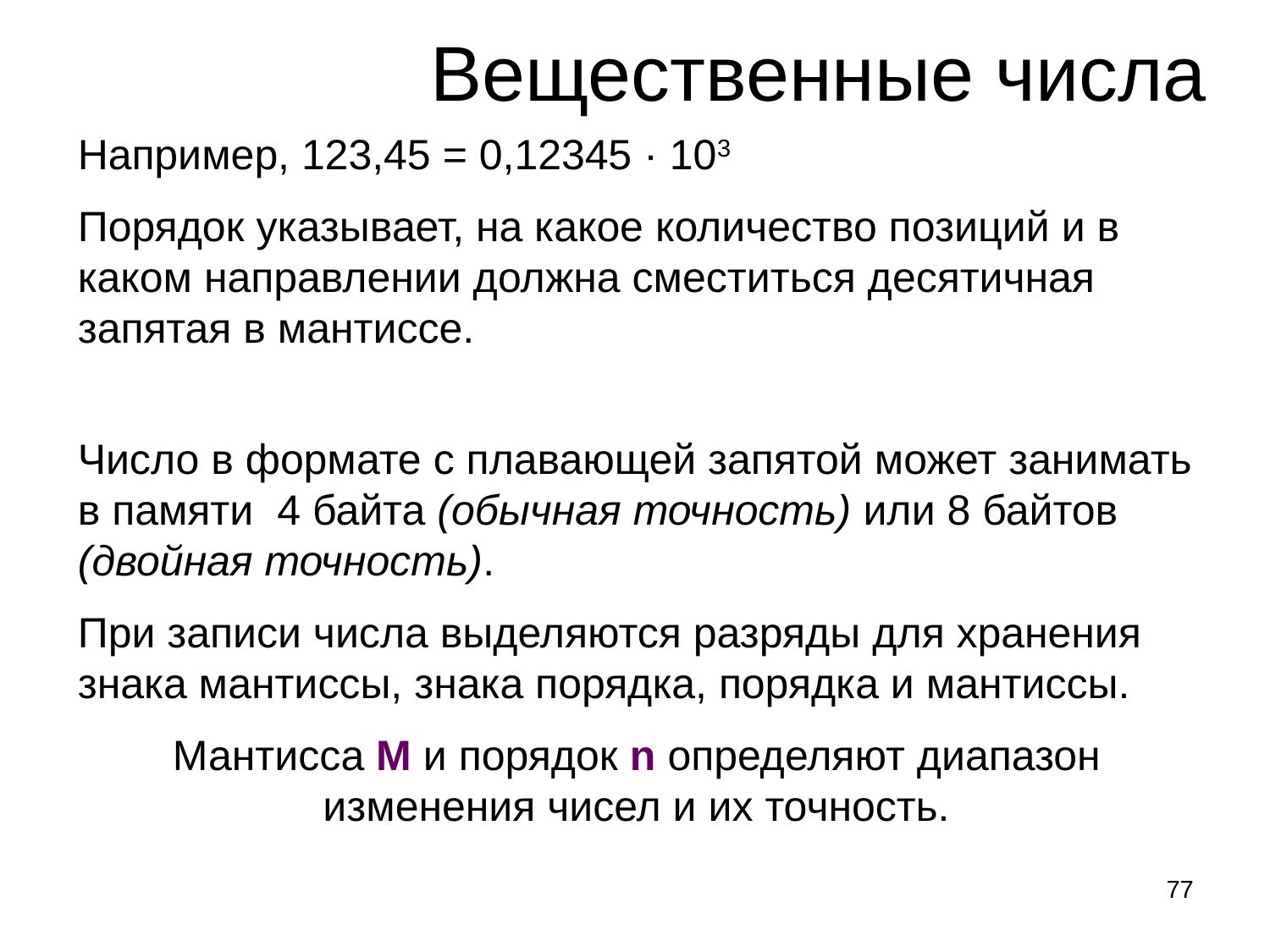

# Вещественные числа
Например, 123,45 = 0,12345 · 103
Порядок указывает, на какое количество позиций и в каком направлении должна сместиться десятичная запятая в мантиссе.

Число в формате с плавающей запятой может занимать в памяти  4 байта (обычная точность) или 8 байтов (двойная точность).
При записи числа выделяются разряды для хранения знака мантиссы, знака порядка, порядка и мантиссы.
Мантисса M и порядок n определяют диапазон изменения чисел и их точность.
77